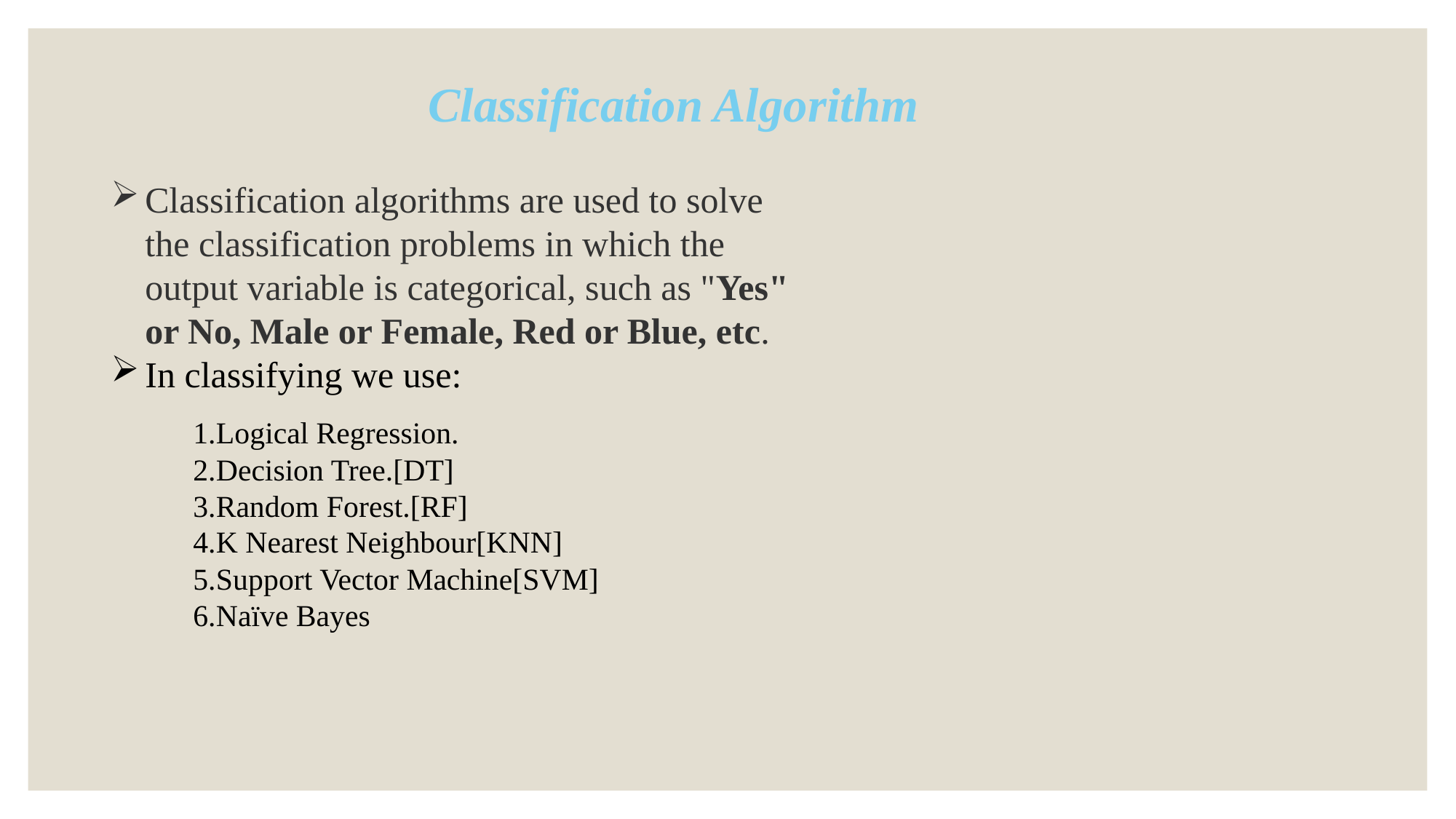

Classification Algorithm
Classification algorithms are used to solve the classification problems in which the output variable is categorical, such as "Yes" or No, Male or Female, Red or Blue, etc.
In classifying we use:

Logical Regression.
Decision Tree.[DT]
Random Forest.[RF]
K Nearest Neighbour[KNN]
Support Vector Machine[SVM]
Naïve Bayes